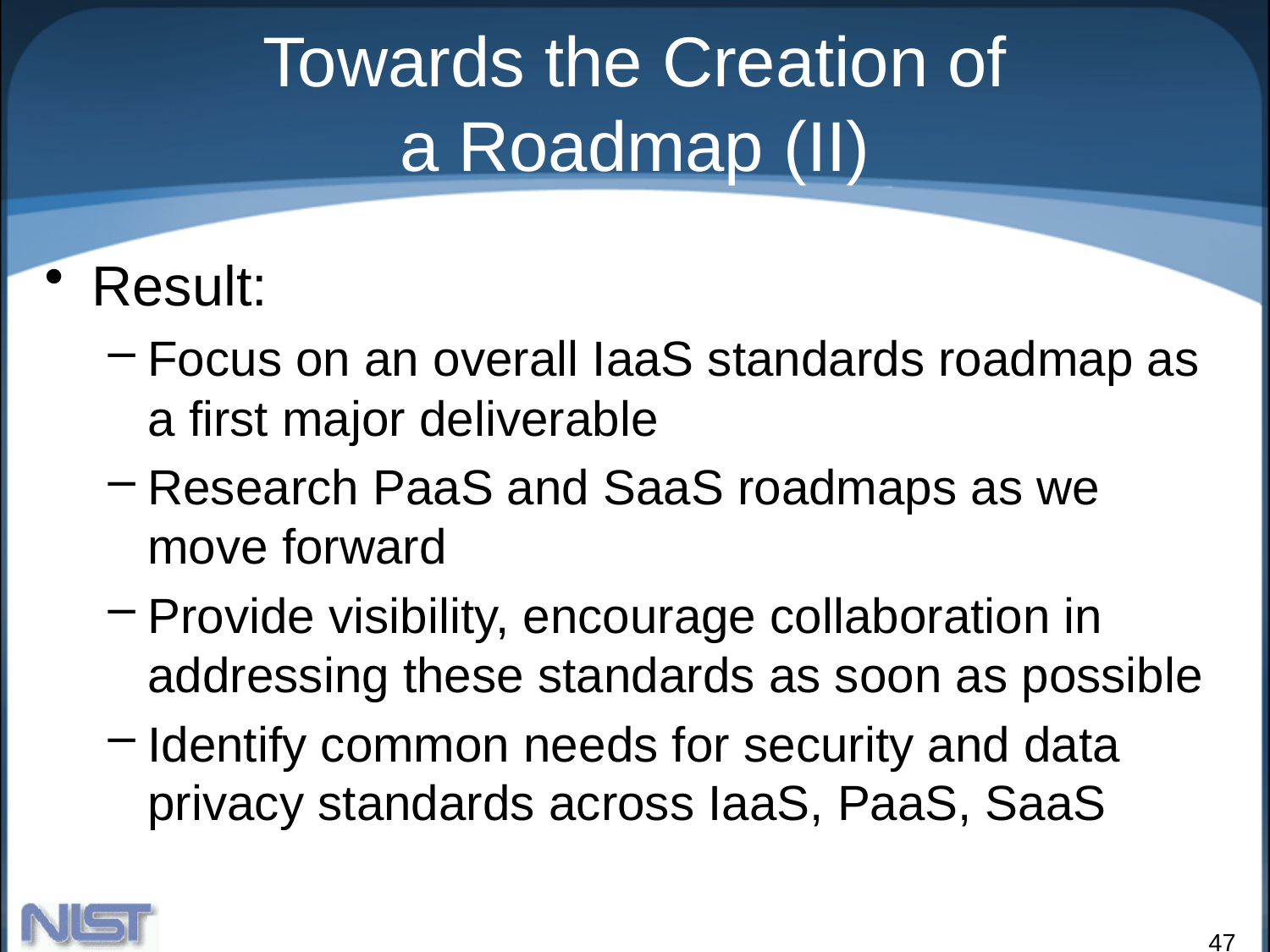

Towards the Creation of
a Roadmap (II)
Result:
Focus on an overall IaaS standards roadmap as a first major deliverable
Research PaaS and SaaS roadmaps as we move forward
Provide visibility, encourage collaboration in addressing these standards as soon as possible
Identify common needs for security and data privacy standards across IaaS, PaaS, SaaS
47